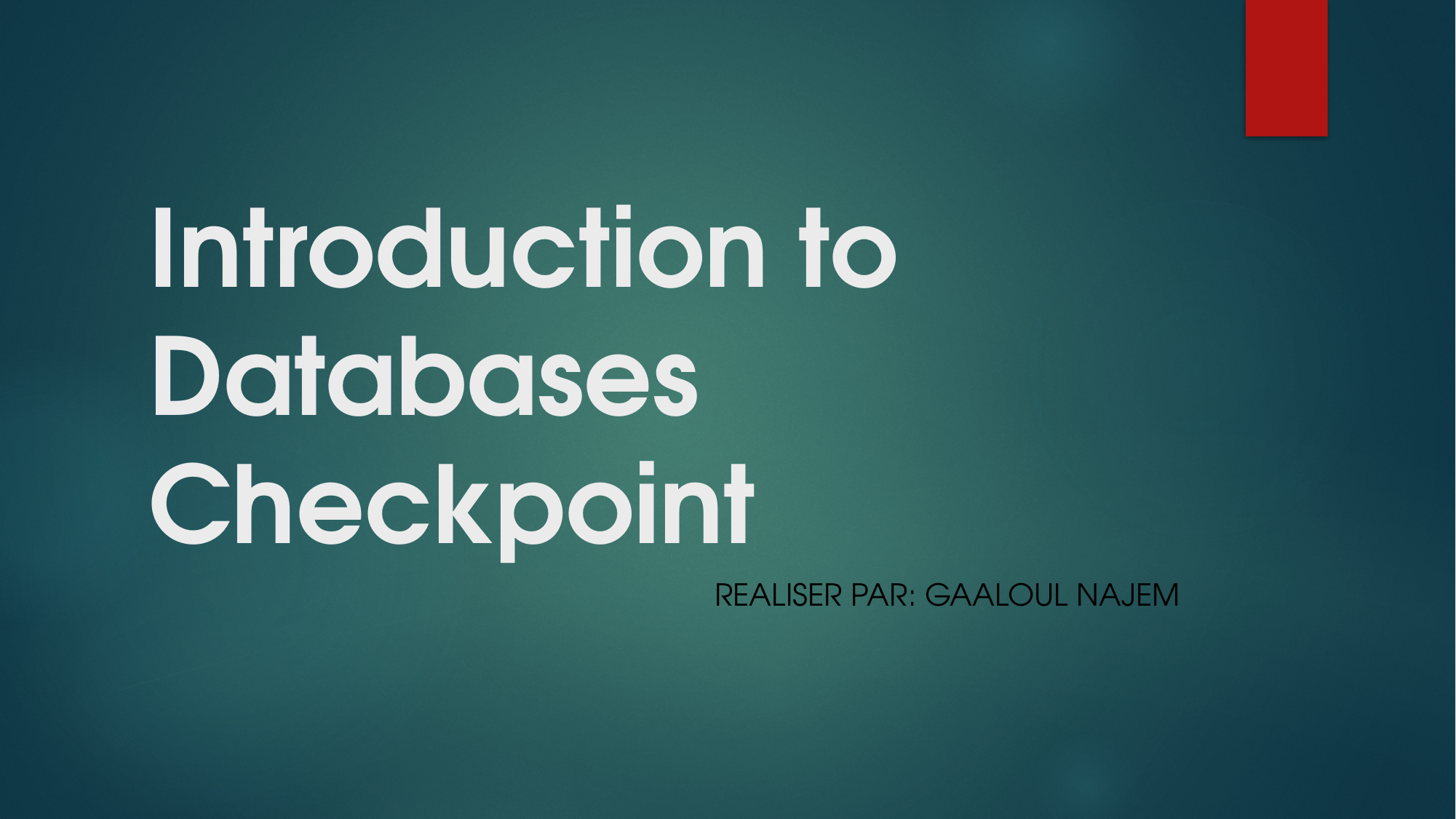

# Introduction to Databases Checkpoint
Realiser par: Gaaloul Najem